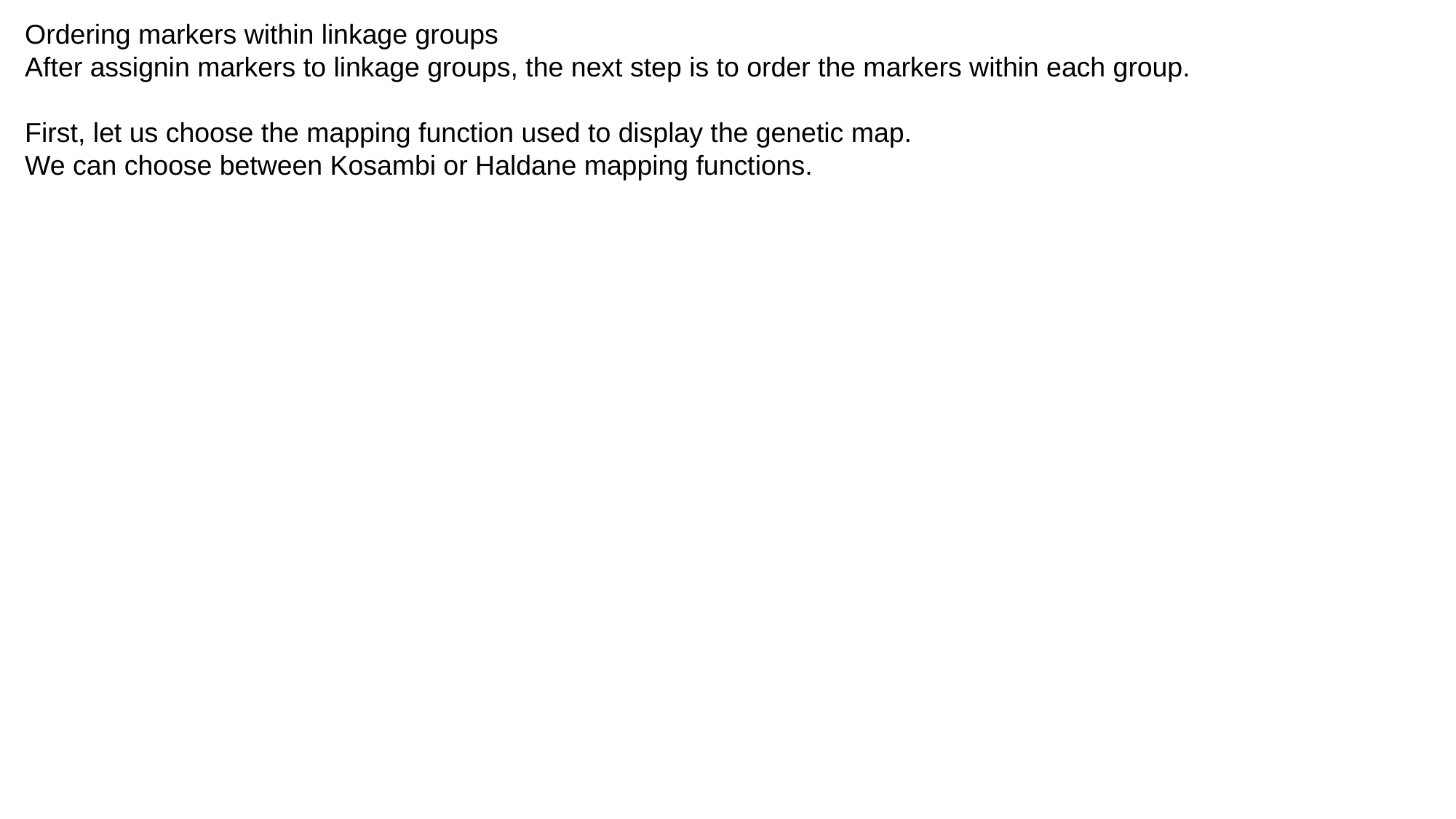

Ordering markers within linkage groups
After assignin markers to linkage groups, the next step is to order the markers within each group.

First, let us choose the mapping function used to display the genetic map.
We can choose between Kosambi or Haldane mapping functions.